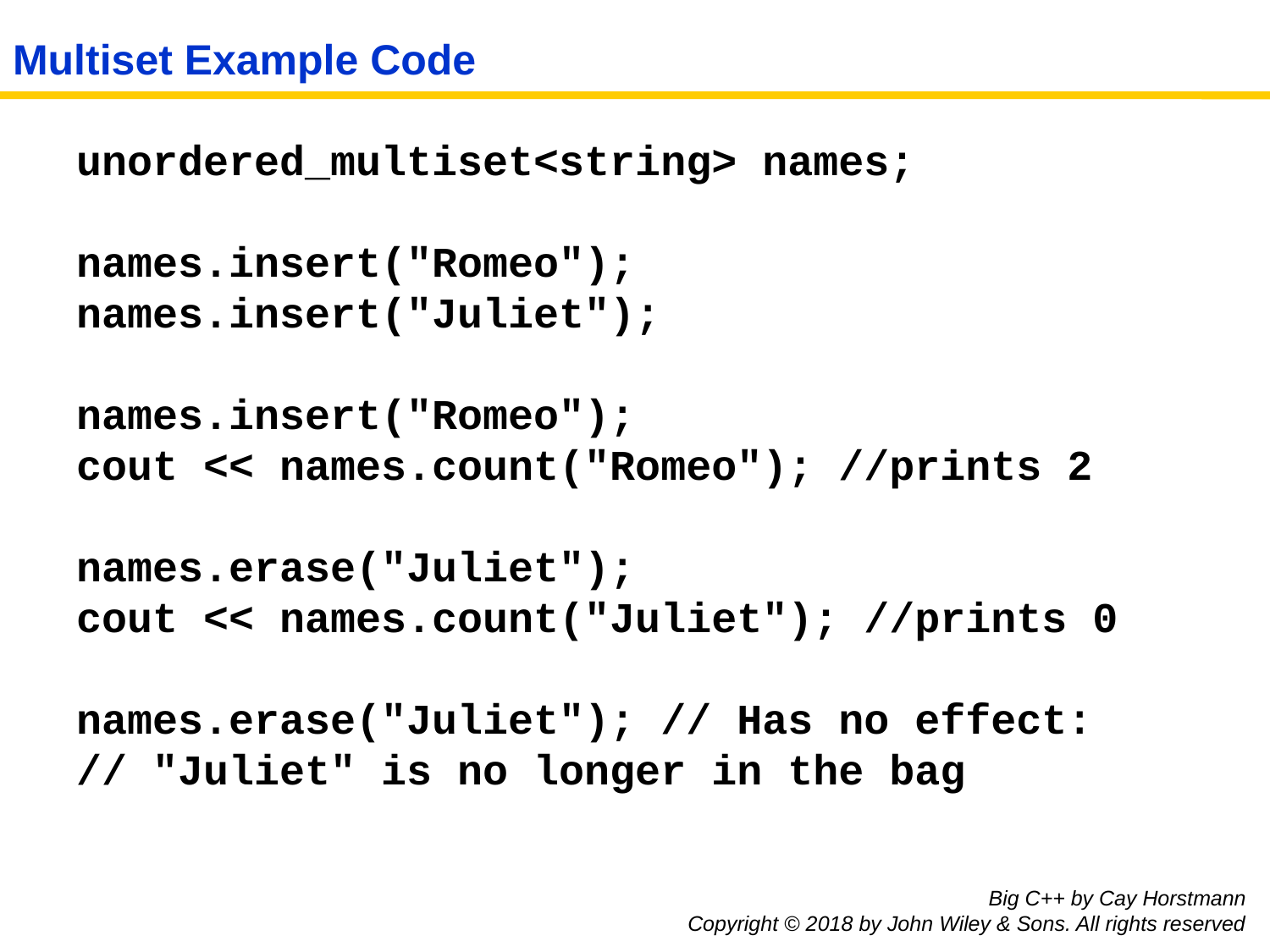

# Multiset Example Code
unordered_multiset<string> names;

names.insert("Romeo");
names.insert("Juliet");

names.insert("Romeo");
cout << names.count("Romeo"); //prints 2

names.erase("Juliet");
cout << names.count("Juliet"); //prints 0

names.erase("Juliet"); // Has no effect:
// "Juliet" is no longer in the bag
Big C++ by Cay Horstmann
Copyright © 2018 by John Wiley & Sons. All rights reserved